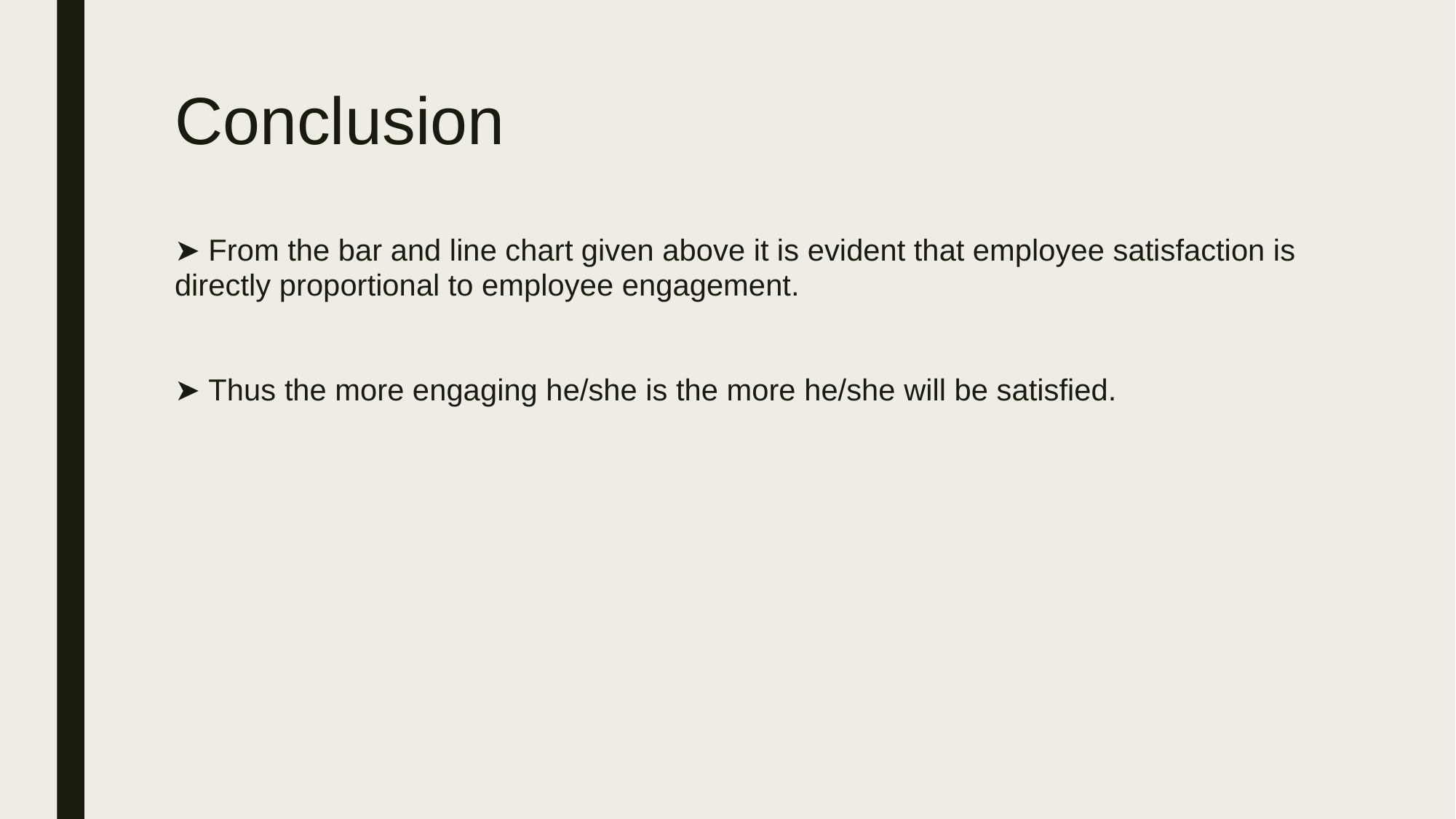

# Conclusion

➤ From the bar and line chart given above it is evident that employee satisfaction is directly proportional to employee engagement.

➤ Thus the more engaging he/she is the more he/she will be satisfied.